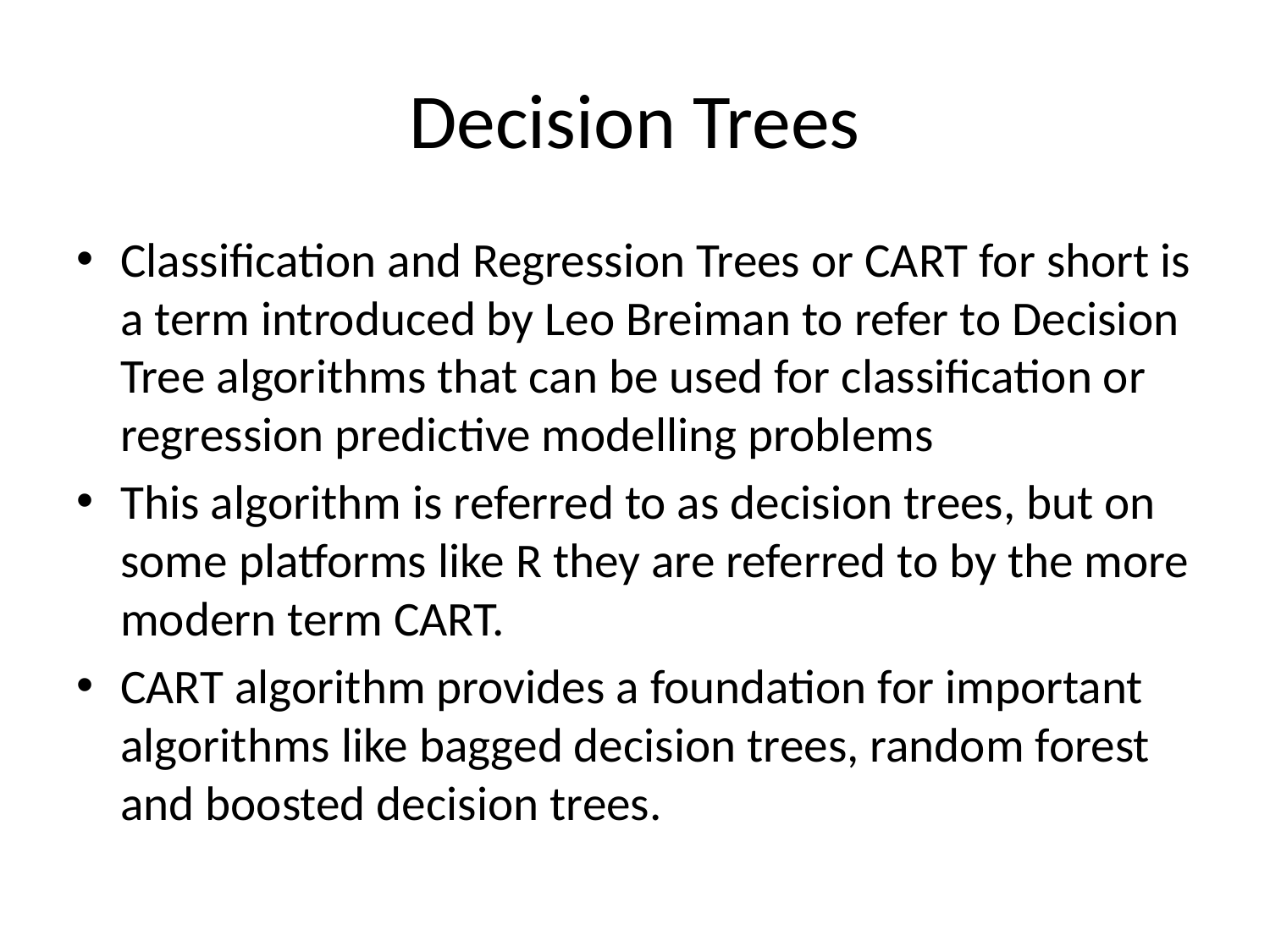

# Decision Trees
Classification and Regression Trees or CART for short is a term introduced by Leo Breiman to refer to Decision Tree algorithms that can be used for classification or regression predictive modelling problems
This algorithm is referred to as decision trees, but on some platforms like R they are referred to by the more modern term CART.
CART algorithm provides a foundation for important algorithms like bagged decision trees, random forest and boosted decision trees.